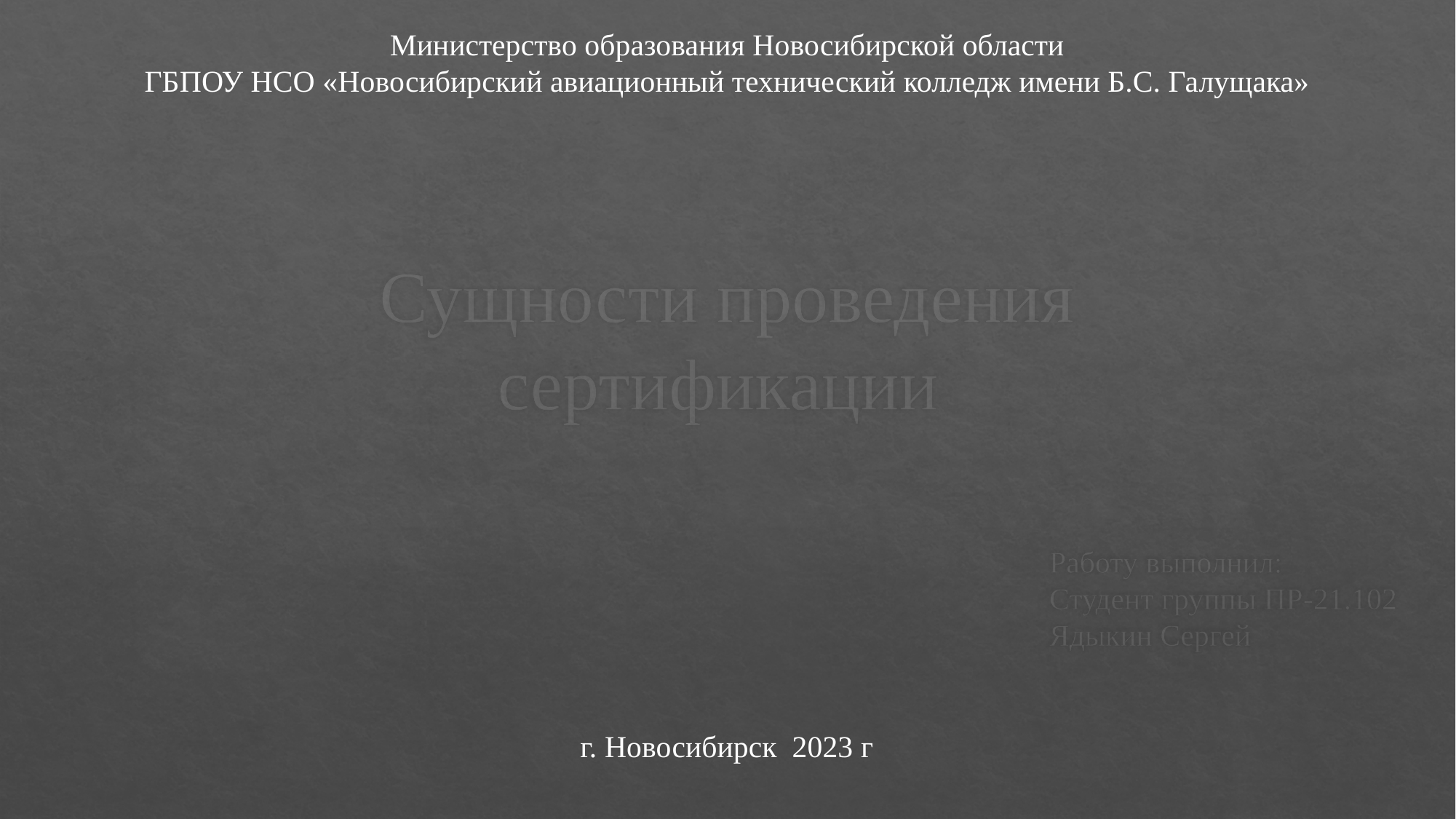

Министерство образования Новосибирской области
ГБПОУ НСО «Новосибирский авиационный технический колледж имени Б.С. Галущака»
# Сущности проведения сертификации
Работу выполнил:
Студент группы ПР-21.102
Ядыкин Сергей
г. Новосибирск  2023 г